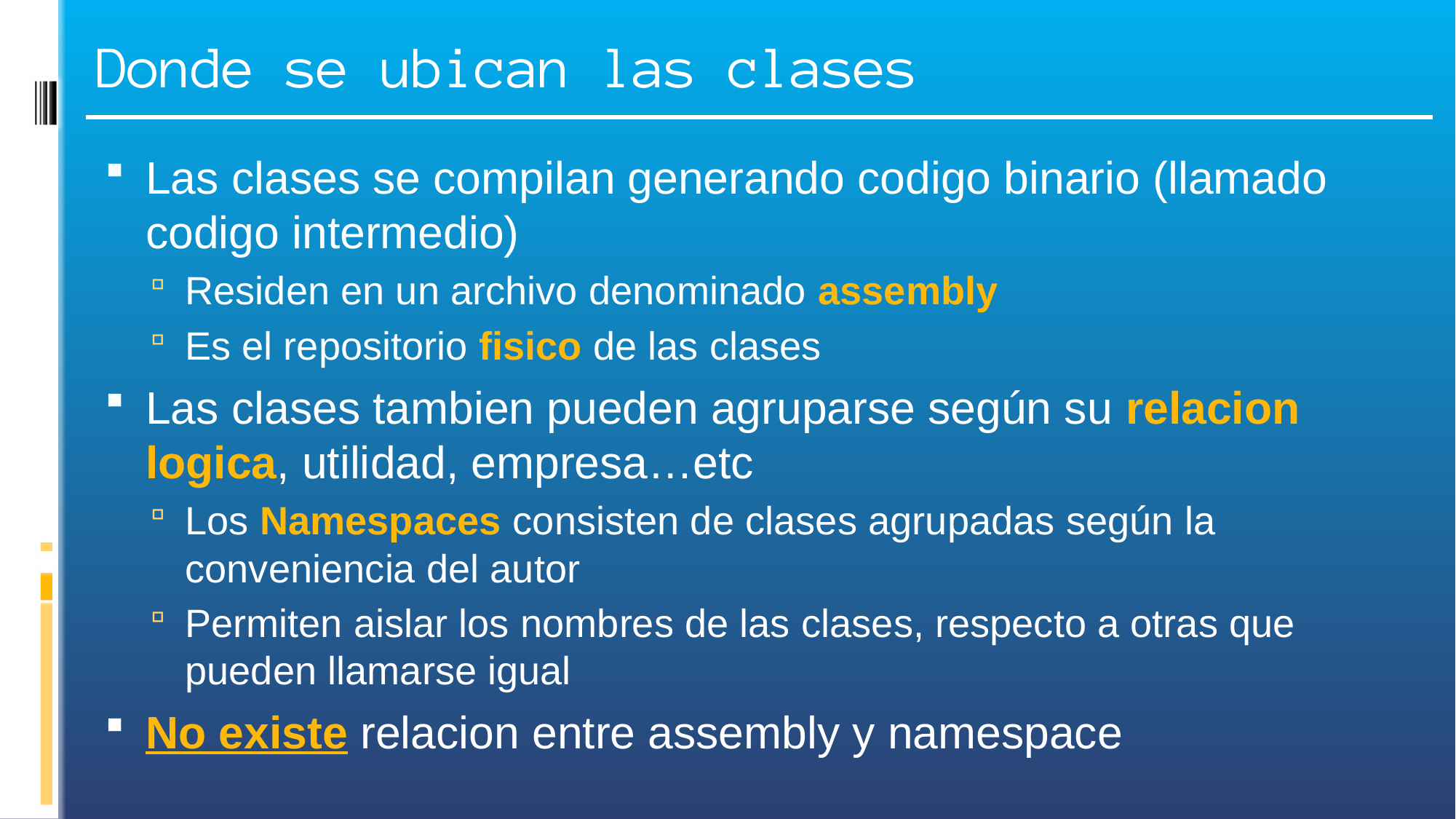

# Donde se ubican las clases
Las clases se compilan generando codigo binario (llamado codigo intermedio)
Residen en un archivo denominado assembly
Es el repositorio fisico de las clases
Las clases tambien pueden agruparse según su relacion logica, utilidad, empresa…etc
Los Namespaces consisten de clases agrupadas según la conveniencia del autor
Permiten aislar los nombres de las clases, respecto a otras que pueden llamarse igual
No existe relacion entre assembly y namespace